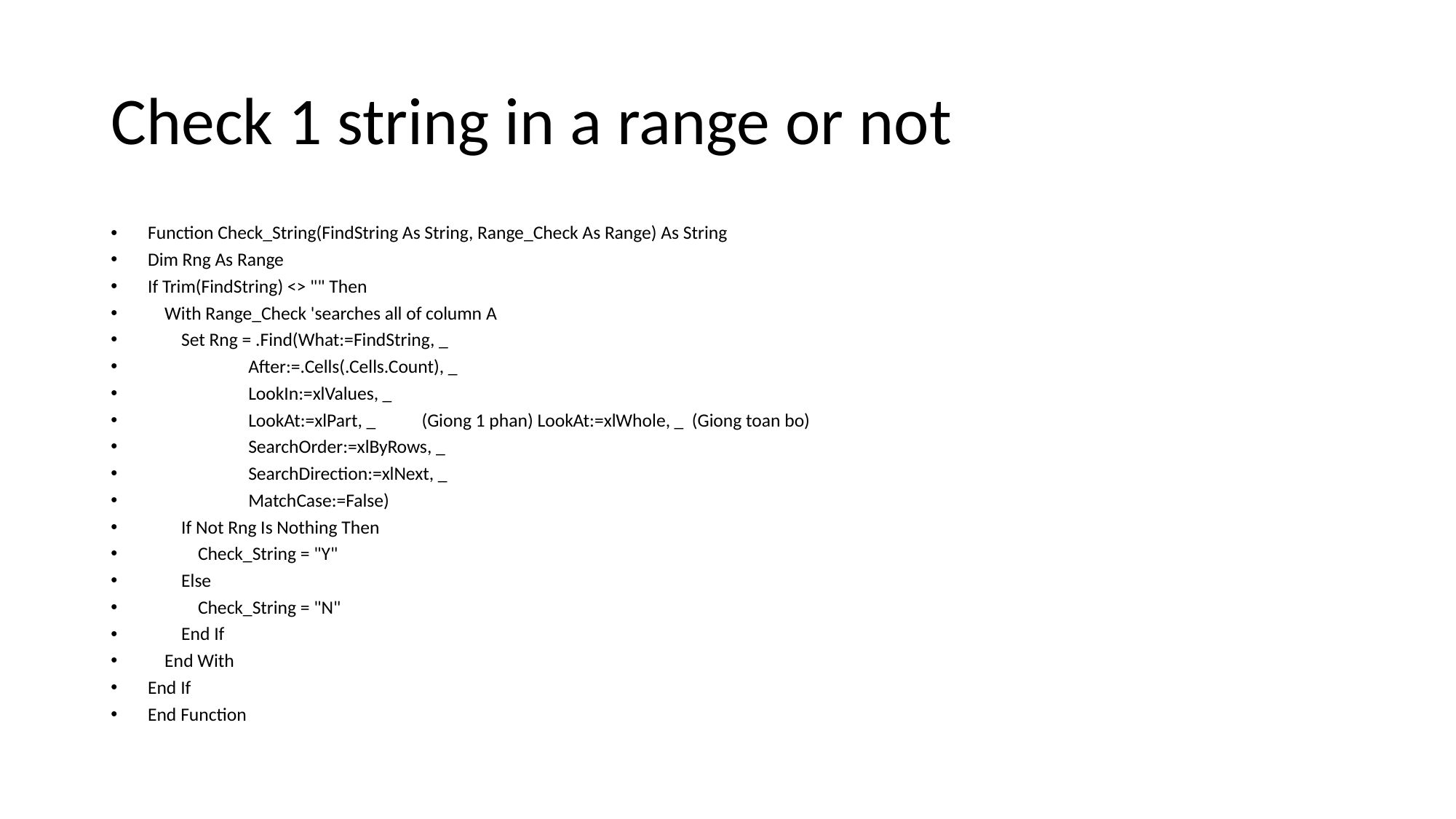

# Check 1 string in a range or not
Function Check_String(FindString As String, Range_Check As Range) As String
Dim Rng As Range
If Trim(FindString) <> "" Then
    With Range_Check 'searches all of column A
        Set Rng = .Find(What:=FindString, _
                        After:=.Cells(.Cells.Count), _
                        LookIn:=xlValues, _
                        LookAt:=xlPart, _           (Giong 1 phan) LookAt:=xlWhole, _  (Giong toan bo)
                        SearchOrder:=xlByRows, _
                        SearchDirection:=xlNext, _
                        MatchCase:=False)
        If Not Rng Is Nothing Then
            Check_String = "Y"
        Else
            Check_String = "N"
        End If
    End With
End If
End Function